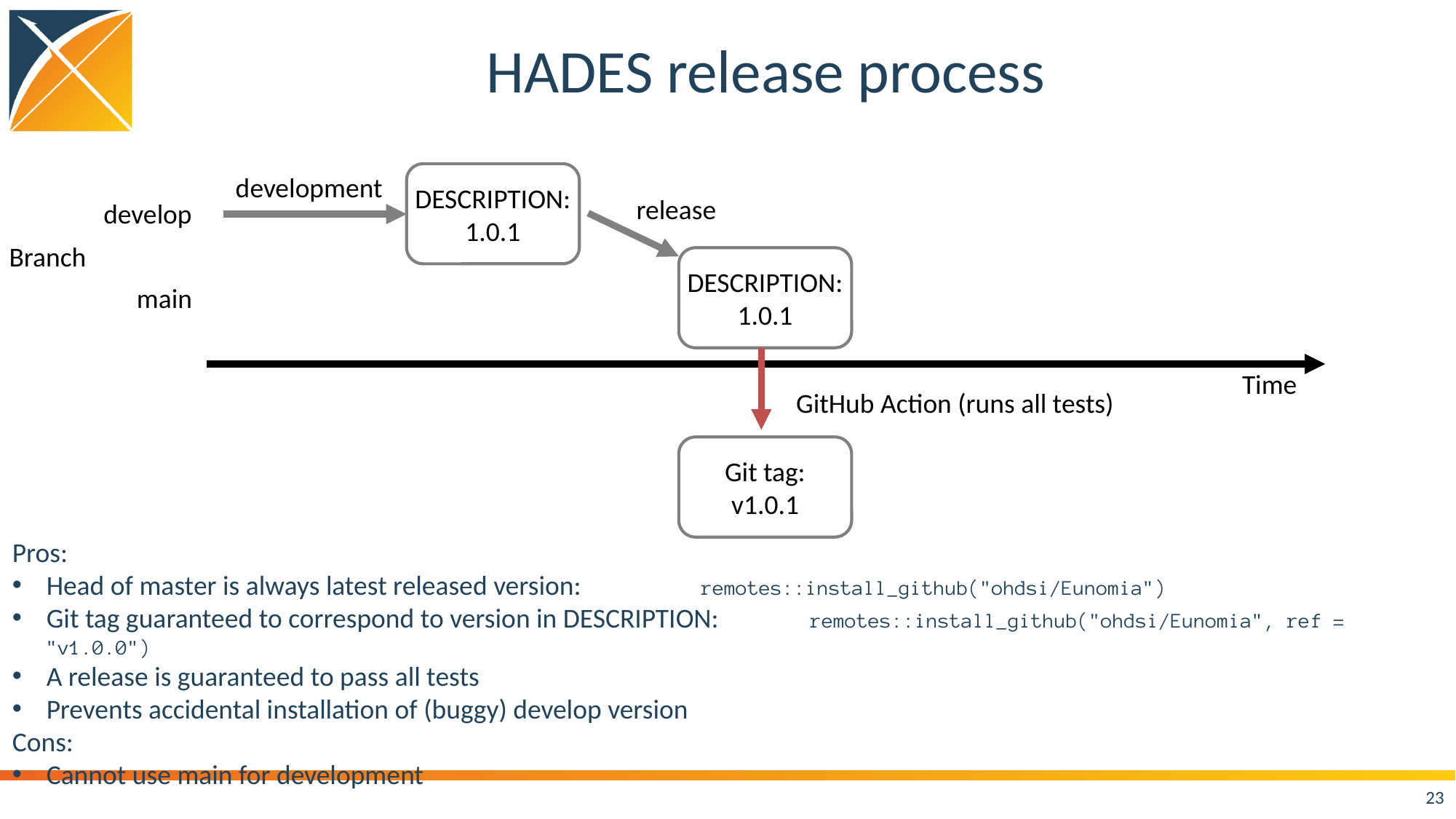

# HADES release process
DESCRIPTION:
1.0.1
development
release
develop
Branch
DESCRIPTION:
1.0.1
main
Time
GitHub Action (runs all tests)
Git tag:
v1.0.1
Pros:
Head of master is always latest released version:		remotes::install_github("ohdsi/Eunomia")
Git tag guaranteed to correspond to version in DESCRIPTION: 	remotes::install_github("ohdsi/Eunomia", ref = "v1.0.0")
A release is guaranteed to pass all tests
Prevents accidental installation of (buggy) develop version
Cons:
Cannot use main for development

23